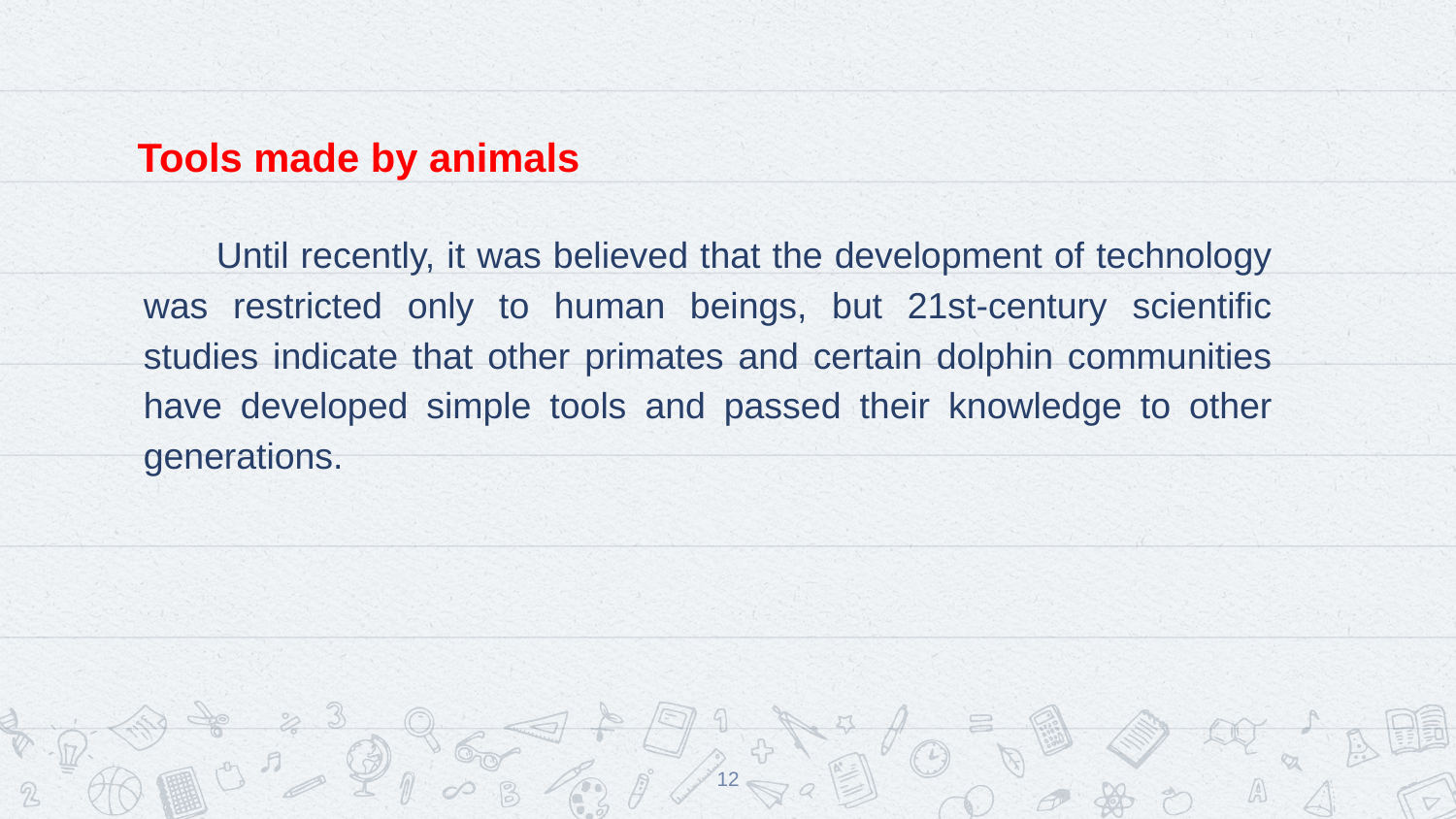

# Tools made by animals
Until recently, it was believed that the development of technology was restricted only to human beings, but 21st-century scientific studies indicate that other primates and certain dolphin communities have developed simple tools and passed their knowledge to other generations.
12